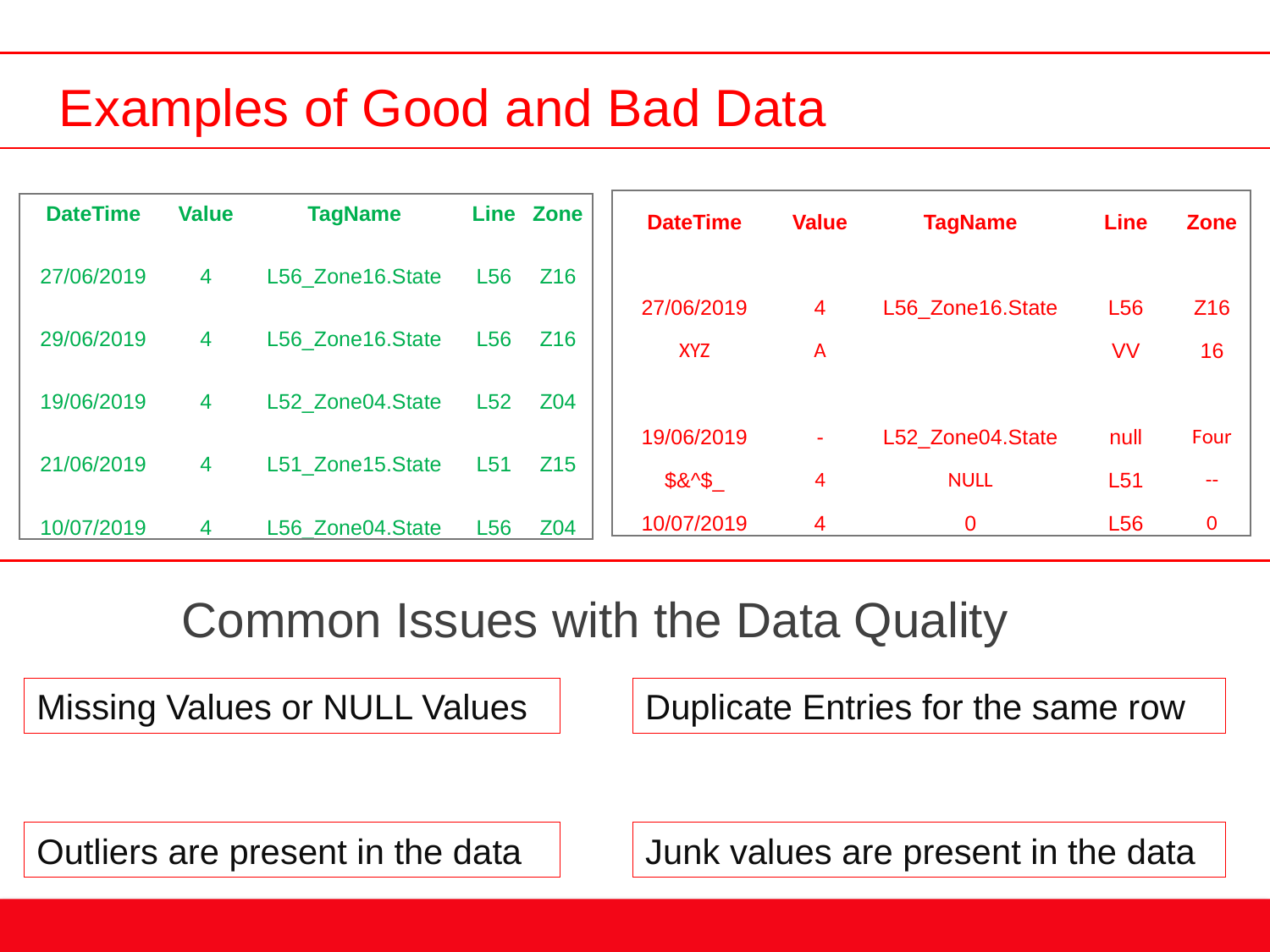

Examples of Good and Bad Data
| DateTime | Value | TagName | Line | Zone |
| --- | --- | --- | --- | --- |
| 27/06/2019 | 4 | L56\_Zone16.State | L56 | Z16 |
| XYZ | A |  | VV | 16 |
| 19/06/2019 | - | L52\_Zone04.State | null | Four |
| $&^$\_ | 4 | NULL | L51 | -- |
| 10/07/2019 | 4 | 0 | L56 | 0 |
| DateTime | Value | TagName | Line | Zone |
| --- | --- | --- | --- | --- |
| 27/06/2019 | 4 | L56\_Zone16.State | L56 | Z16 |
| 29/06/2019 | 4 | L56\_Zone16.State | L56 | Z16 |
| 19/06/2019 | 4 | L52\_Zone04.State | L52 | Z04 |
| 21/06/2019 | 4 | L51\_Zone15.State | L51 | Z15 |
| 10/07/2019 | 4 | L56\_Zone04.State | L56 | Z04 |
Common Issues with the Data Quality
Missing Values or NULL Values
Duplicate Entries for the same row
Outliers are present in the data
Junk values are present in the data